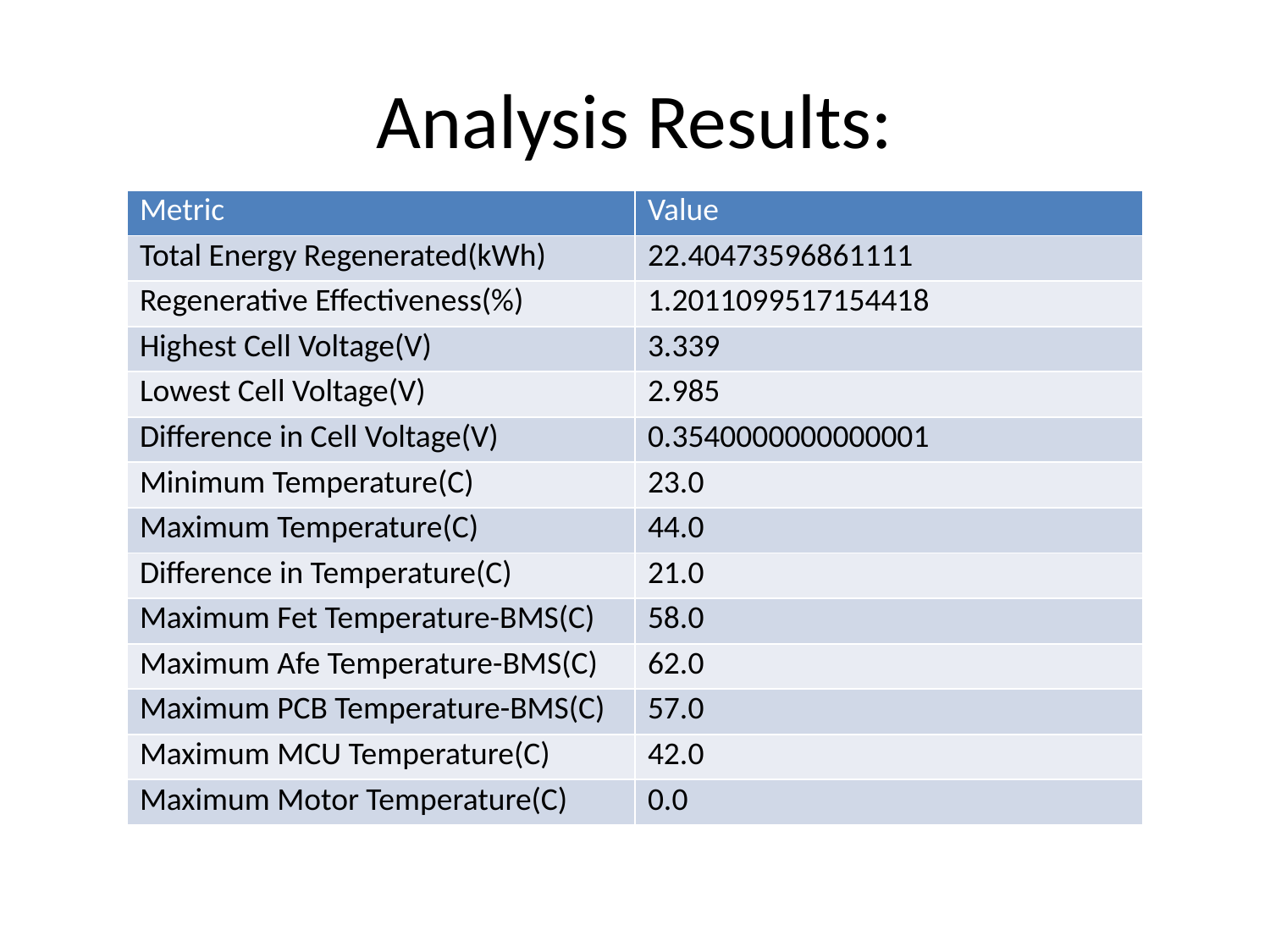

# Analysis Results:
| Metric | Value |
| --- | --- |
| Total Energy Regenerated(kWh) | 22.40473596861111 |
| Regenerative Effectiveness(%) | 1.2011099517154418 |
| Highest Cell Voltage(V) | 3.339 |
| Lowest Cell Voltage(V) | 2.985 |
| Difference in Cell Voltage(V) | 0.3540000000000001 |
| Minimum Temperature(C) | 23.0 |
| Maximum Temperature(C) | 44.0 |
| Difference in Temperature(C) | 21.0 |
| Maximum Fet Temperature-BMS(C) | 58.0 |
| Maximum Afe Temperature-BMS(C) | 62.0 |
| Maximum PCB Temperature-BMS(C) | 57.0 |
| Maximum MCU Temperature(C) | 42.0 |
| Maximum Motor Temperature(C) | 0.0 |